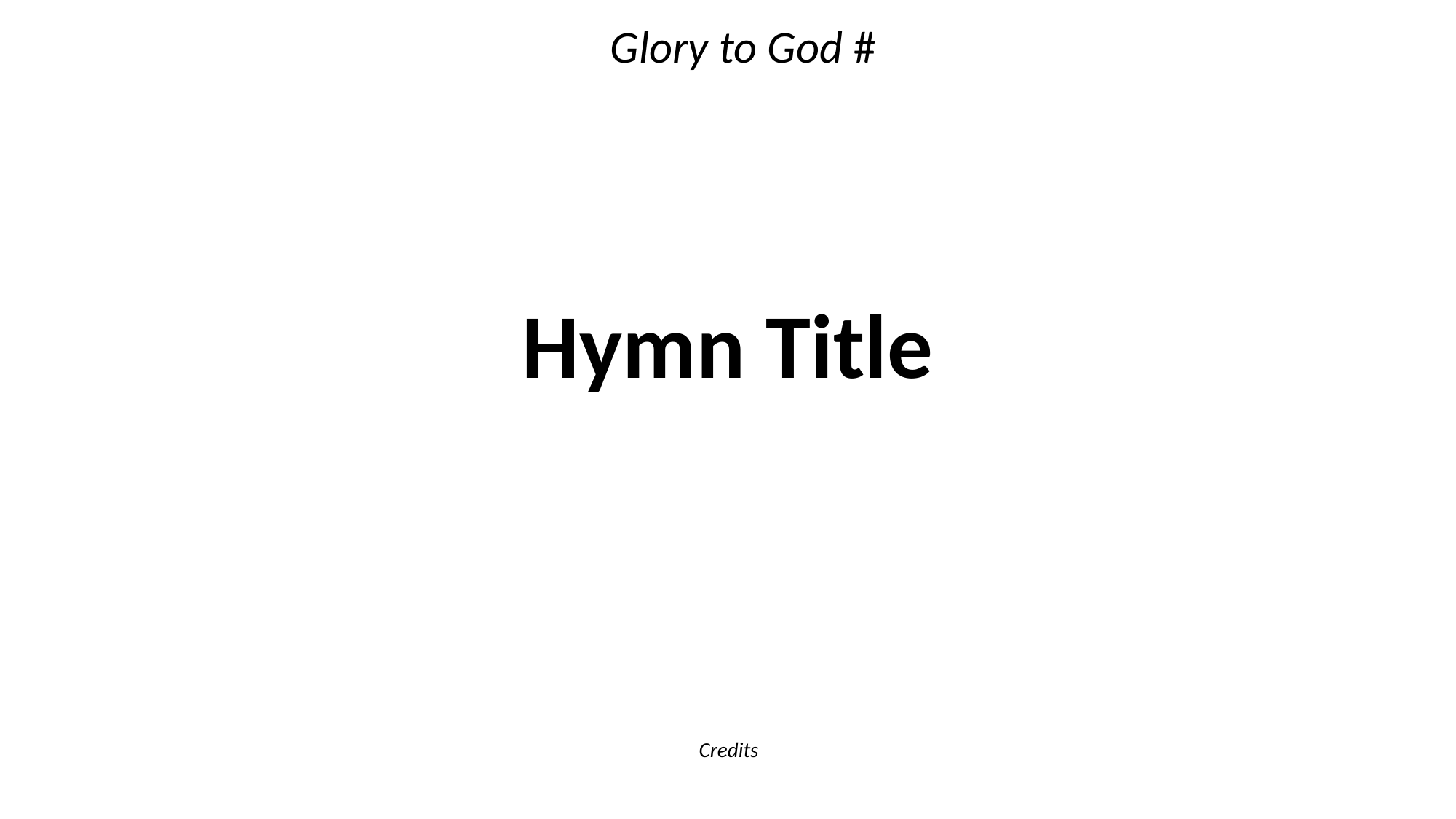

Glory to God #
# Hymn Title
Credits